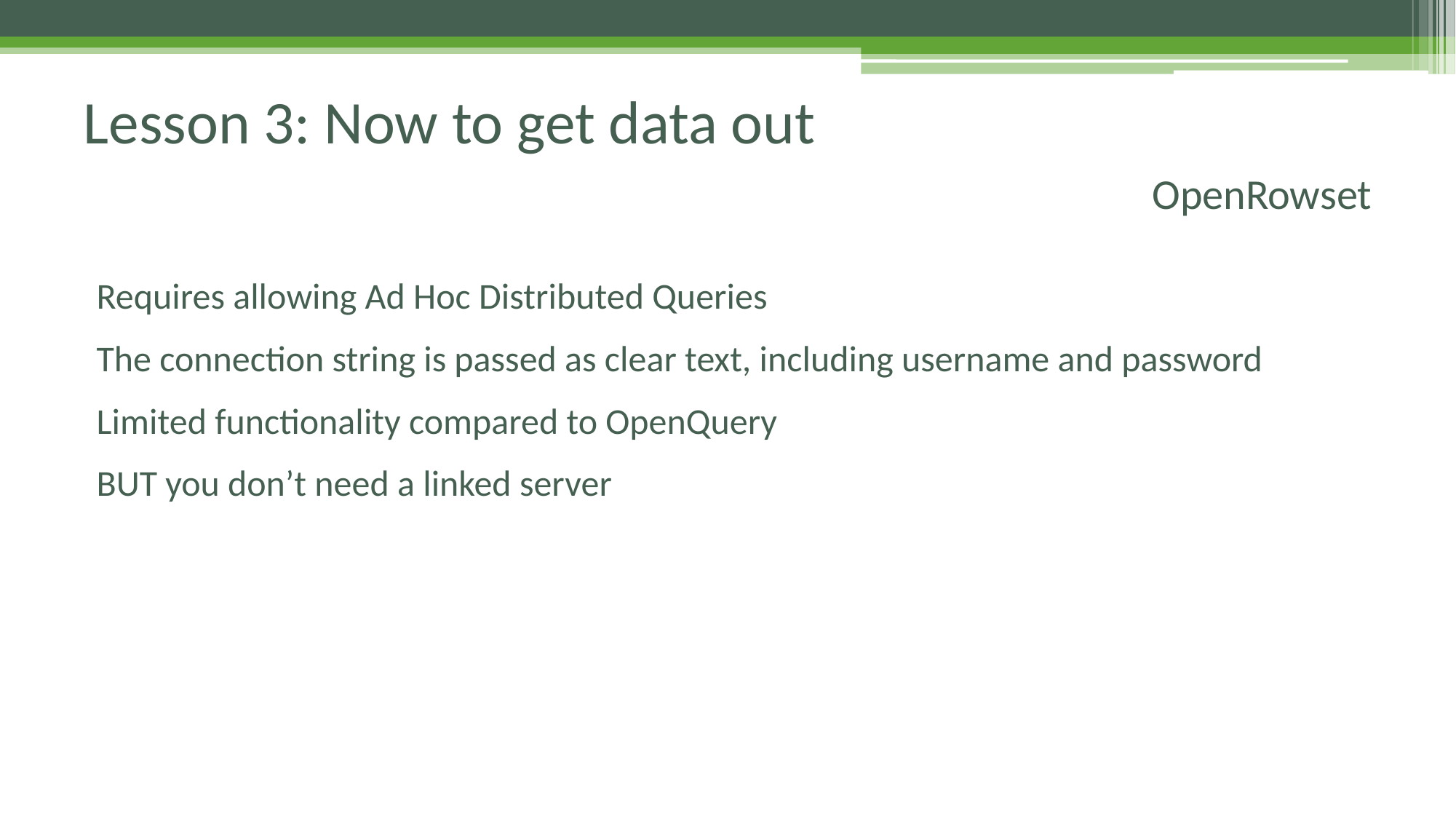

# Lesson 3: Now to get data out
OpenRowset
Requires allowing Ad Hoc Distributed Queries
The connection string is passed as clear text, including username and password
Limited functionality compared to OpenQuery
BUT you don’t need a linked server